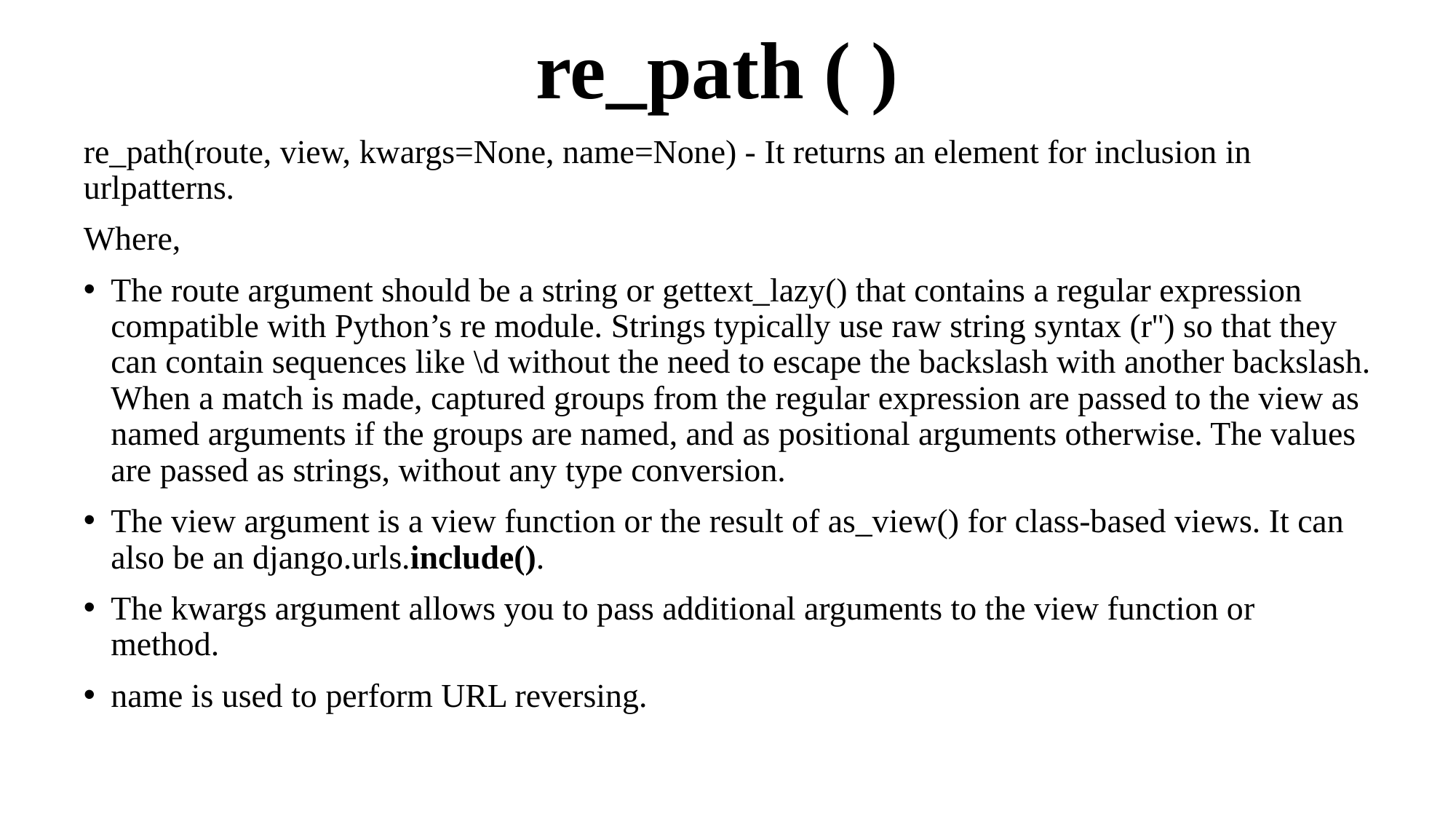

# re_path ( )
re_path(route, view, kwargs=None, name=None) - It returns an element for inclusion in urlpatterns.
Where,
The route argument should be a string or gettext_lazy() that contains a regular expression compatible with Python’s re module. Strings typically use raw string syntax (r'') so that they can contain sequences like \d without the need to escape the backslash with another backslash. When a match is made, captured groups from the regular expression are passed to the view as named arguments if the groups are named, and as positional arguments otherwise. The values are passed as strings, without any type conversion.
The view argument is a view function or the result of as_view() for class-based views. It can also be an django.urls.include().
The kwargs argument allows you to pass additional arguments to the view function or method.
name is used to perform URL reversing.